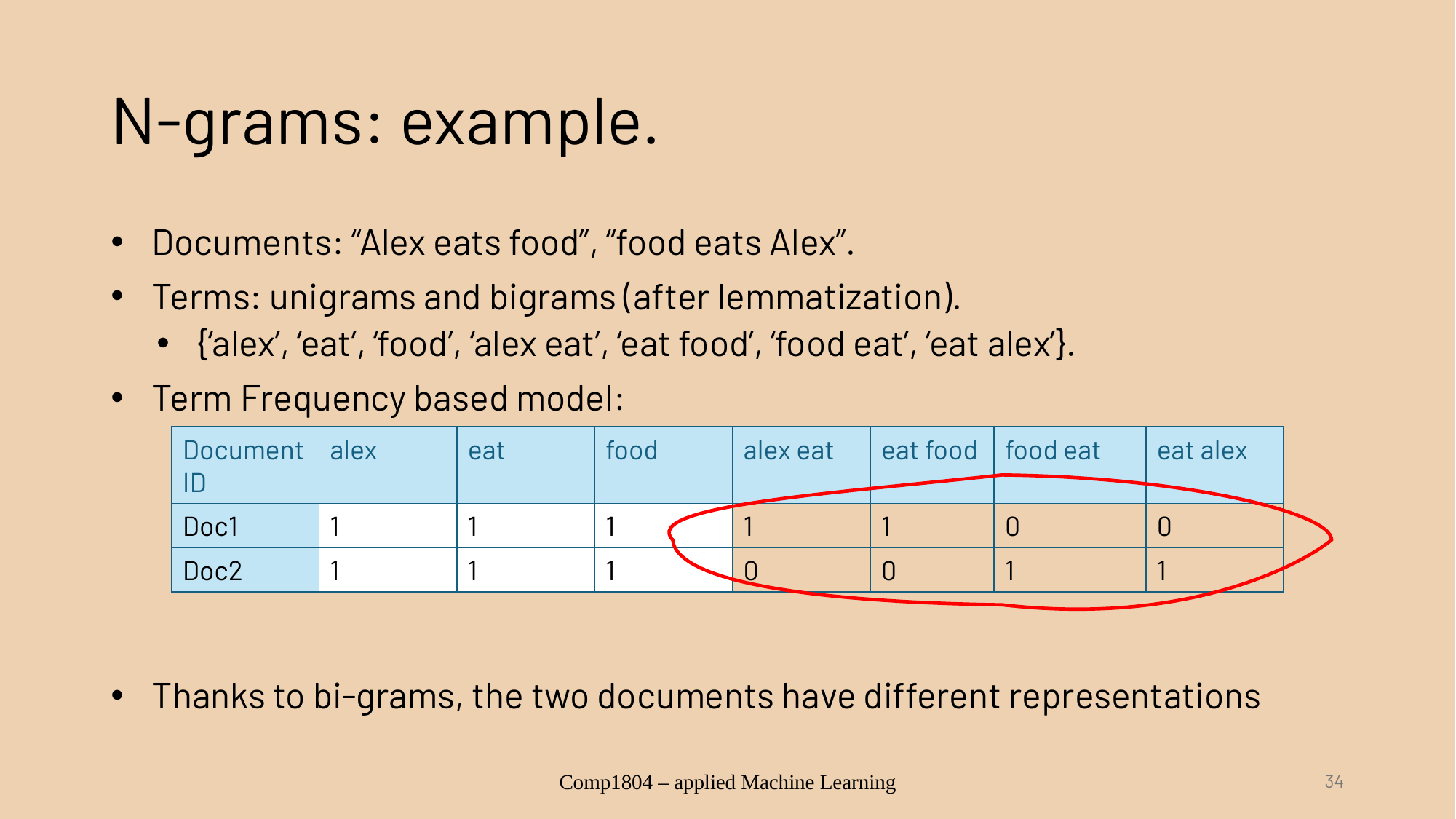

# N-grams: example.
Documents: “Alex eats food”, “food eats Alex”.
Terms: unigrams and bigrams (after lemmatization).
{‘alex’, ‘eat’, ‘food’, ‘alex eat’, ‘eat food’, ‘food eat’, ‘eat alex’}.
Term Frequency based model:

Thanks to bi-grams, the two documents have different representations
| Document ID | alex | eat | food | alex eat | eat food | food eat | eat alex |
| --- | --- | --- | --- | --- | --- | --- | --- |
| Doc1 | 1 | 1 | 1 | 1 | 1 | 0 | 0 |
| Doc2 | 1 | 1 | 1 | 0 | 0 | 1 | 1 |

Comp1804 – applied Machine Learning
34